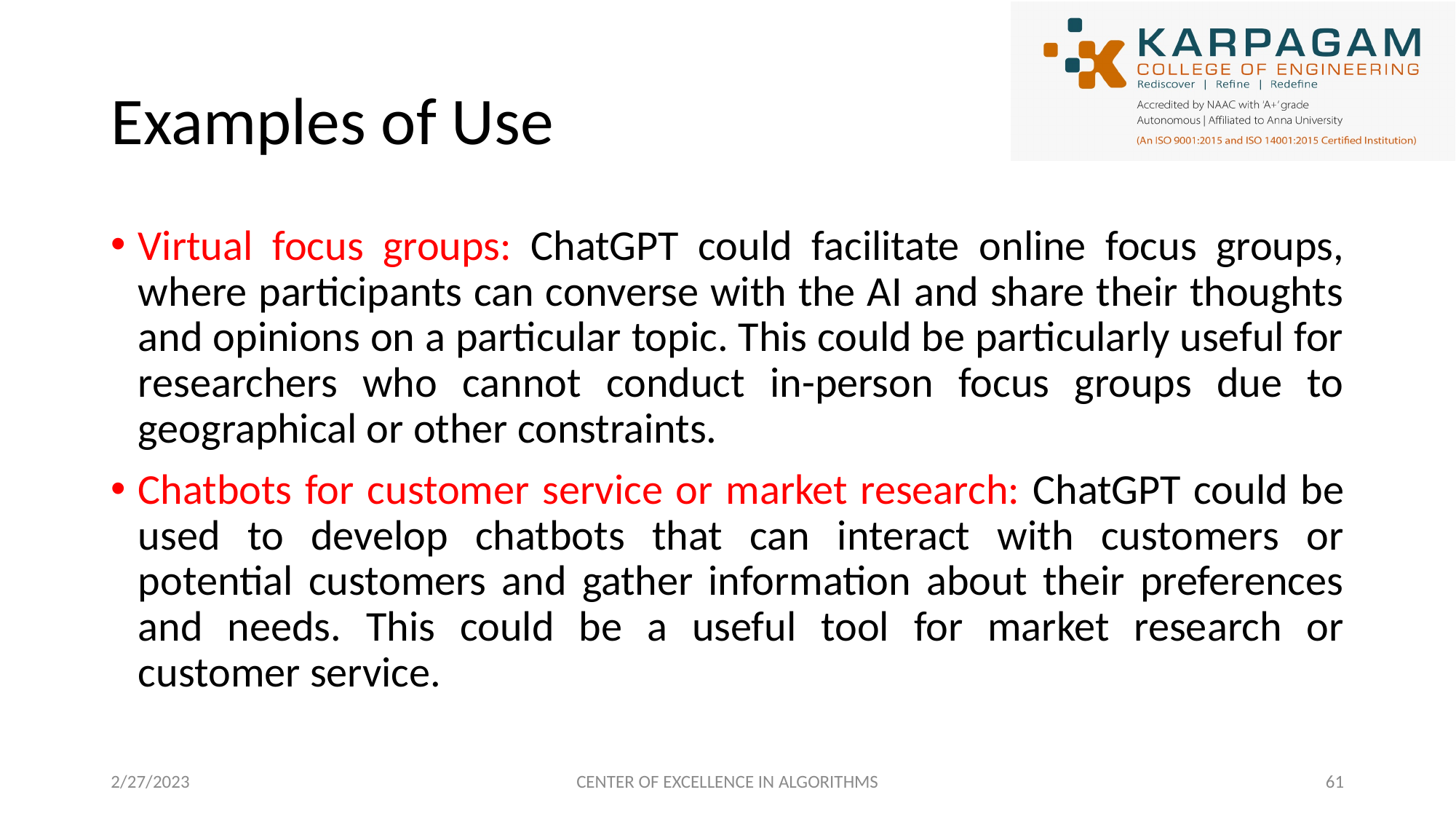

# Examples of Use
Virtual focus groups: ChatGPT could facilitate online focus groups, where participants can converse with the AI and share their thoughts and opinions on a particular topic. This could be particularly useful for researchers who cannot conduct in-person focus groups due to geographical or other constraints.
Chatbots for customer service or market research: ChatGPT could be used to develop chatbots that can interact with customers or potential customers and gather information about their preferences and needs. This could be a useful tool for market research or customer service.
2/27/2023
CENTER OF EXCELLENCE IN ALGORITHMS
61